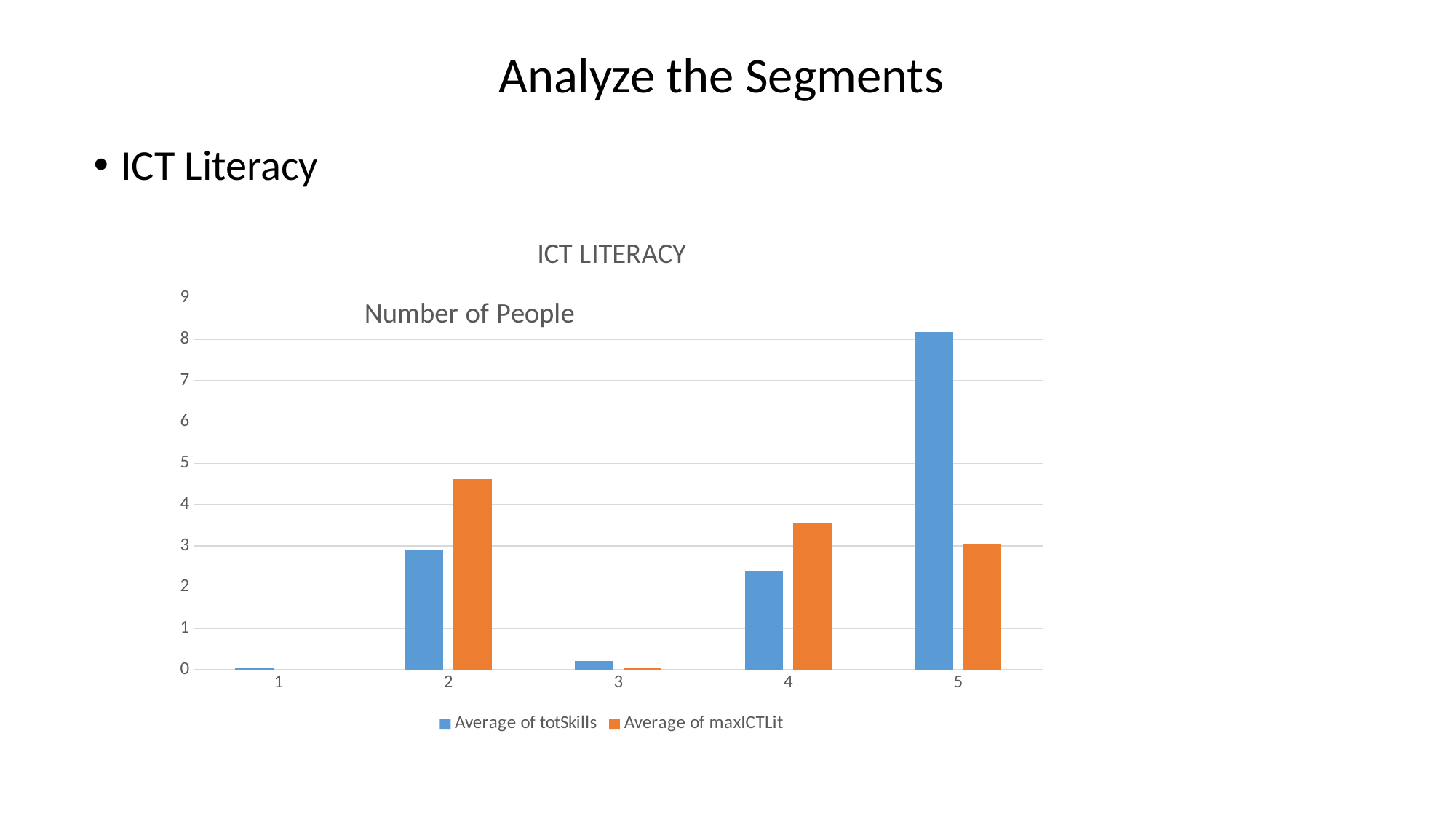

# Analyze the Segments
ICT Literacy

### Chart: ICT LITERACY

| Category | Average of totSkills | Average of maxICTLit |
|---|---|---|
| 1 | 0.03945995303939473 | 0.006848421601878424 |
| 2 | 2.904732762137903 | 4.621583027335781 |
| 3 | 0.21416333523700742 | 0.038549400342661334 |
| 4 | 2.3720013144922776 | 3.5461715412421952 |
| 5 | 8.179537629119528 | 3.0462370880472207 |

### Chart: Number of People

| Category |
|---|